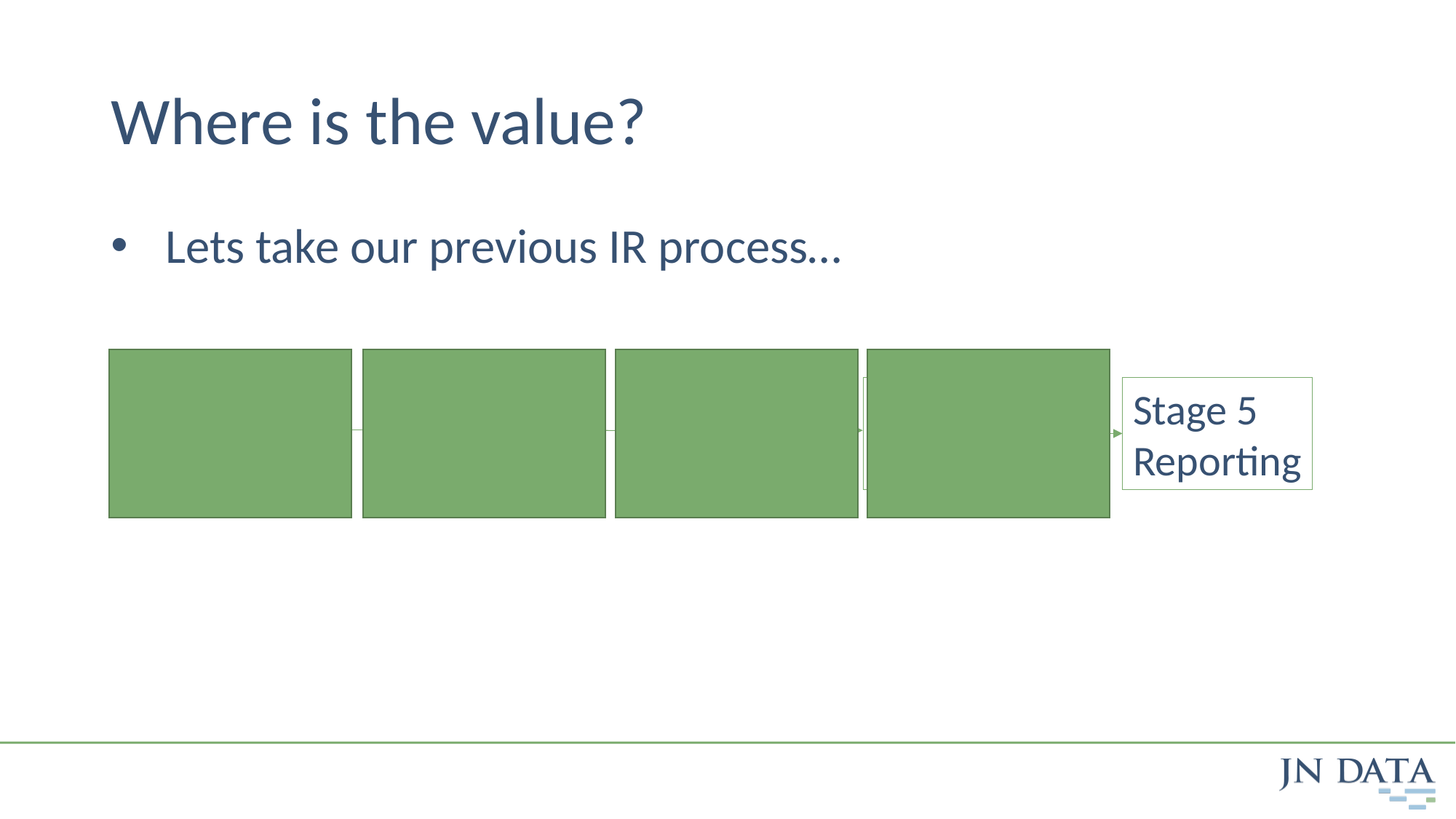

# Where is the value?
Lets take our previous IR process…

Stage 2
Visitation
Stage 1
Alert
Stage 3
Analysis
Stage 4
Response
Stage 5
Reporting